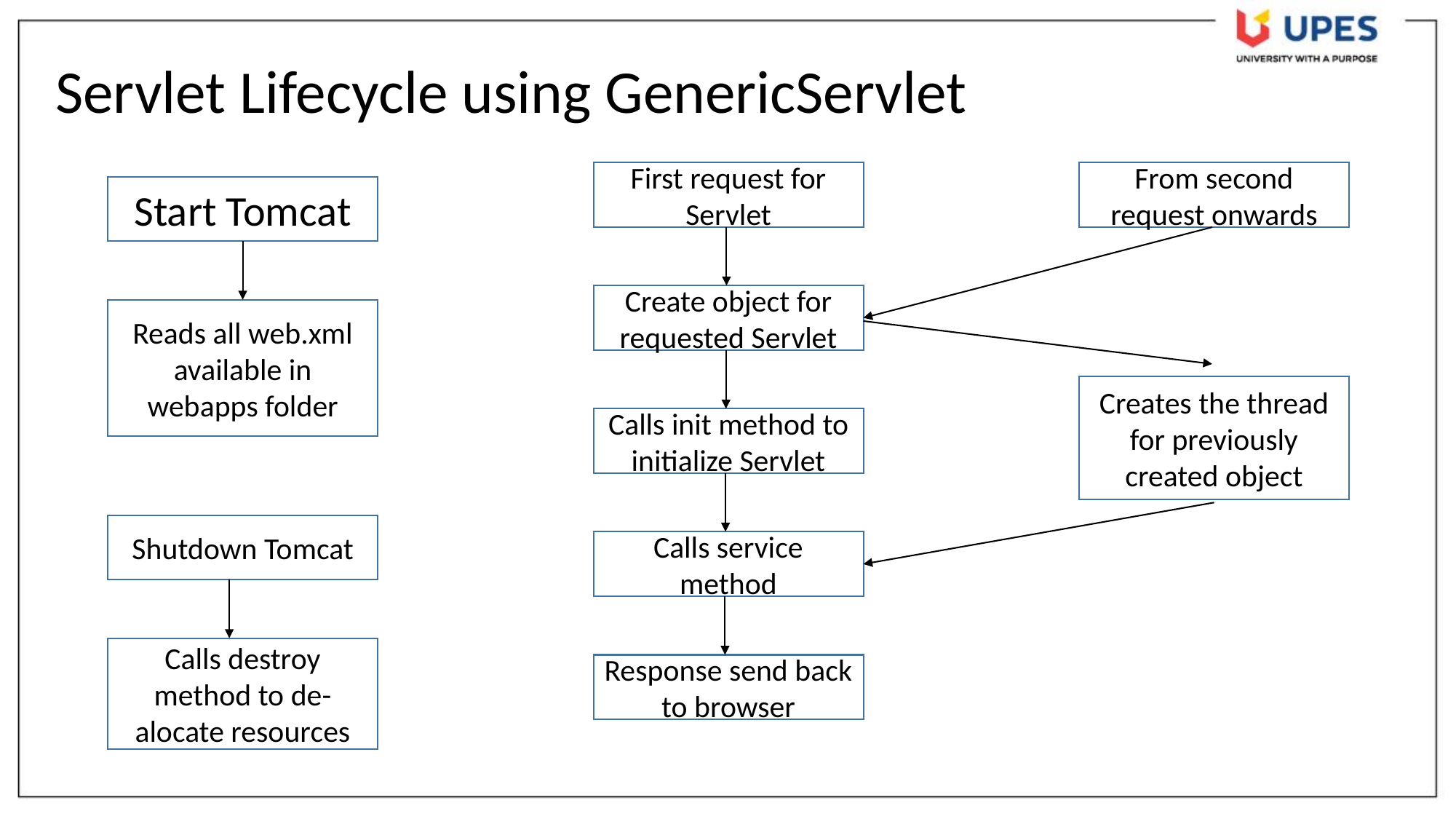

Servlet Lifecycle using GenericServlet
First request for Servlet
From second request onwards
Start Tomcat
Create object for requested Servlet
Reads all web.xml available in webapps folder
Creates the thread for previously created object
Calls init method to initialize Servlet
Shutdown Tomcat
Calls service method
Calls destroy method to de-alocate resources
Response send back to browser